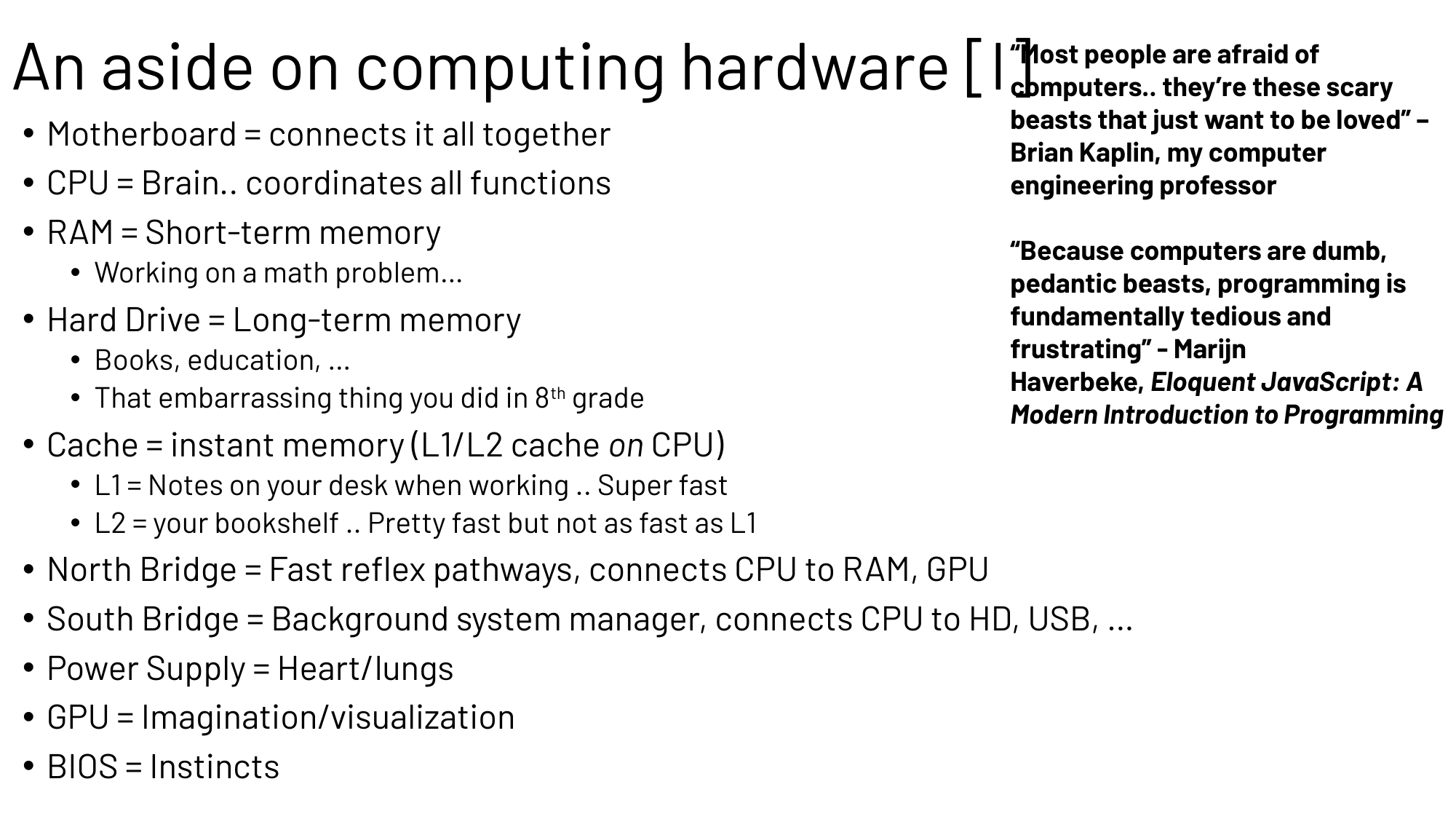

# An aside on computing hardware [I]
“Most people are afraid of computers.. they’re these scary beasts that just want to be loved” – Brian Kaplin, my computer engineering professor

“Because computers are dumb, pedantic beasts, programming is fundamentally tedious and frustrating” - Marijn Haverbeke, Eloquent JavaScript: A Modern Introduction to Programming
Motherboard = connects it all together
CPU = Brain.. coordinates all functions
RAM = Short-term memory
Working on a math problem…
Hard Drive = Long-term memory
Books, education, …
That embarrassing thing you did in 8th grade
Cache = instant memory (L1/L2 cache on CPU)
L1 = Notes on your desk when working .. Super fast
L2 = your bookshelf .. Pretty fast but not as fast as L1
North Bridge = Fast reflex pathways, connects CPU to RAM, GPU
South Bridge = Background system manager, connects CPU to HD, USB, …
Power Supply = Heart/lungs
GPU = Imagination/visualization
BIOS = Instincts